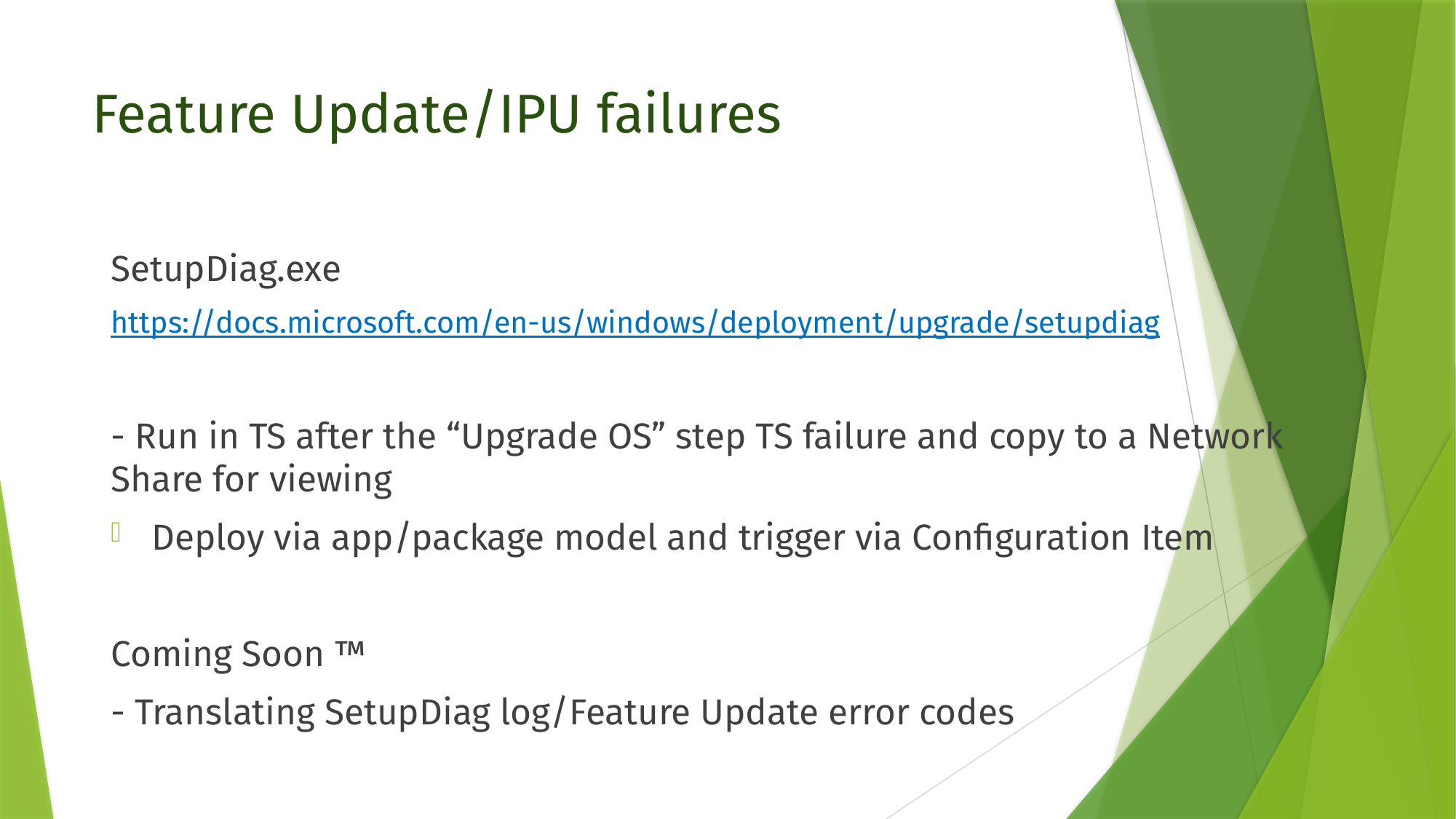

# Feature Update/IPU failures
SetupDiag.exe
https://docs.microsoft.com/en-us/windows/deployment/upgrade/setupdiag

- Run in TS after the “Upgrade OS” step TS failure and copy to a Network Share for viewing
Deploy via app/package model and trigger via Configuration Item

Coming Soon ™
- Translating SetupDiag log/Feature Update error codes